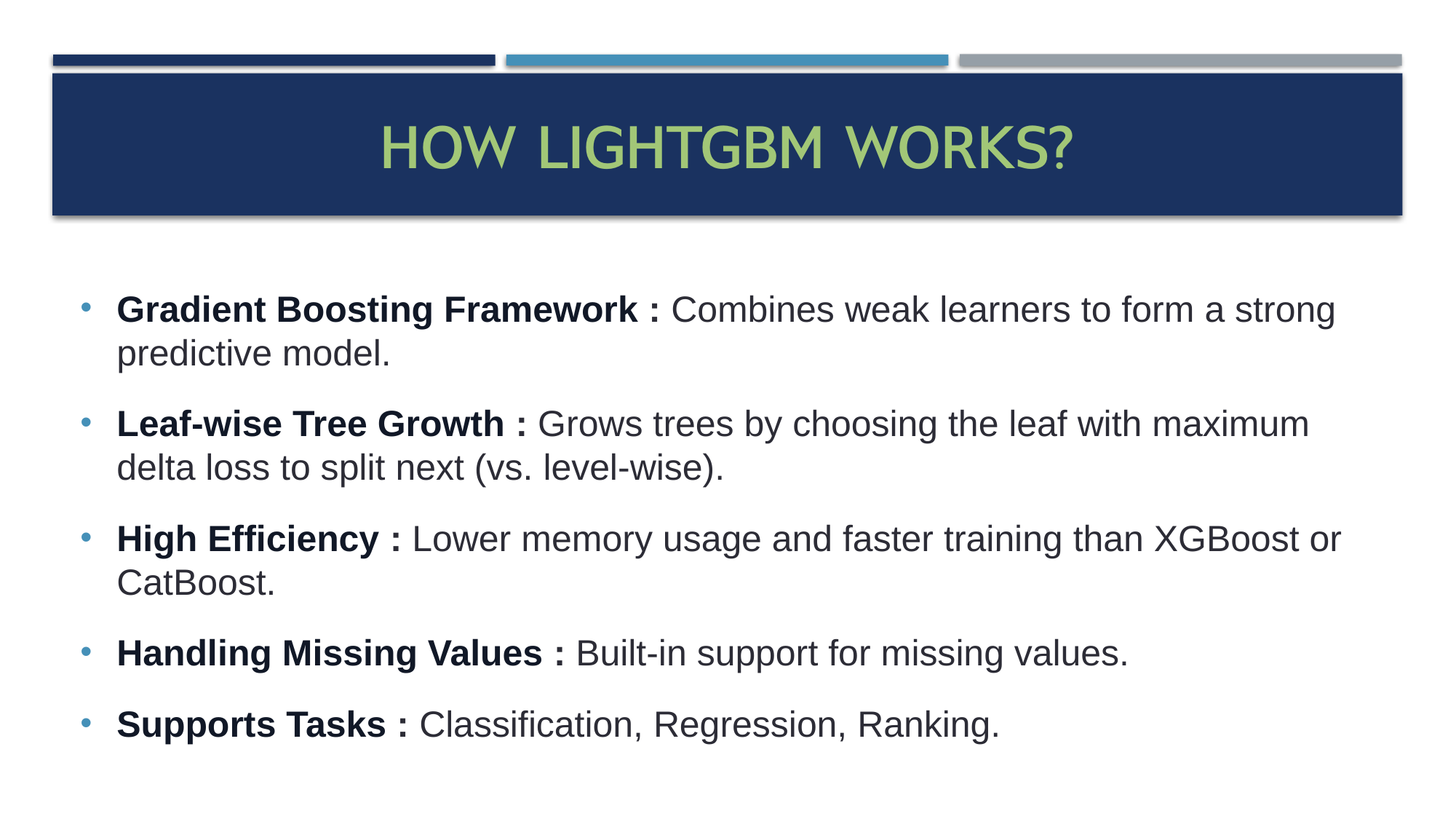

# How LightGBM Works?
Gradient Boosting Framework : Combines weak learners to form a strong predictive model.
Leaf-wise Tree Growth : Grows trees by choosing the leaf with maximum delta loss to split next (vs. level-wise).
High Efficiency : Lower memory usage and faster training than XGBoost or CatBoost.
Handling Missing Values : Built-in support for missing values.
Supports Tasks : Classification, Regression, Ranking.